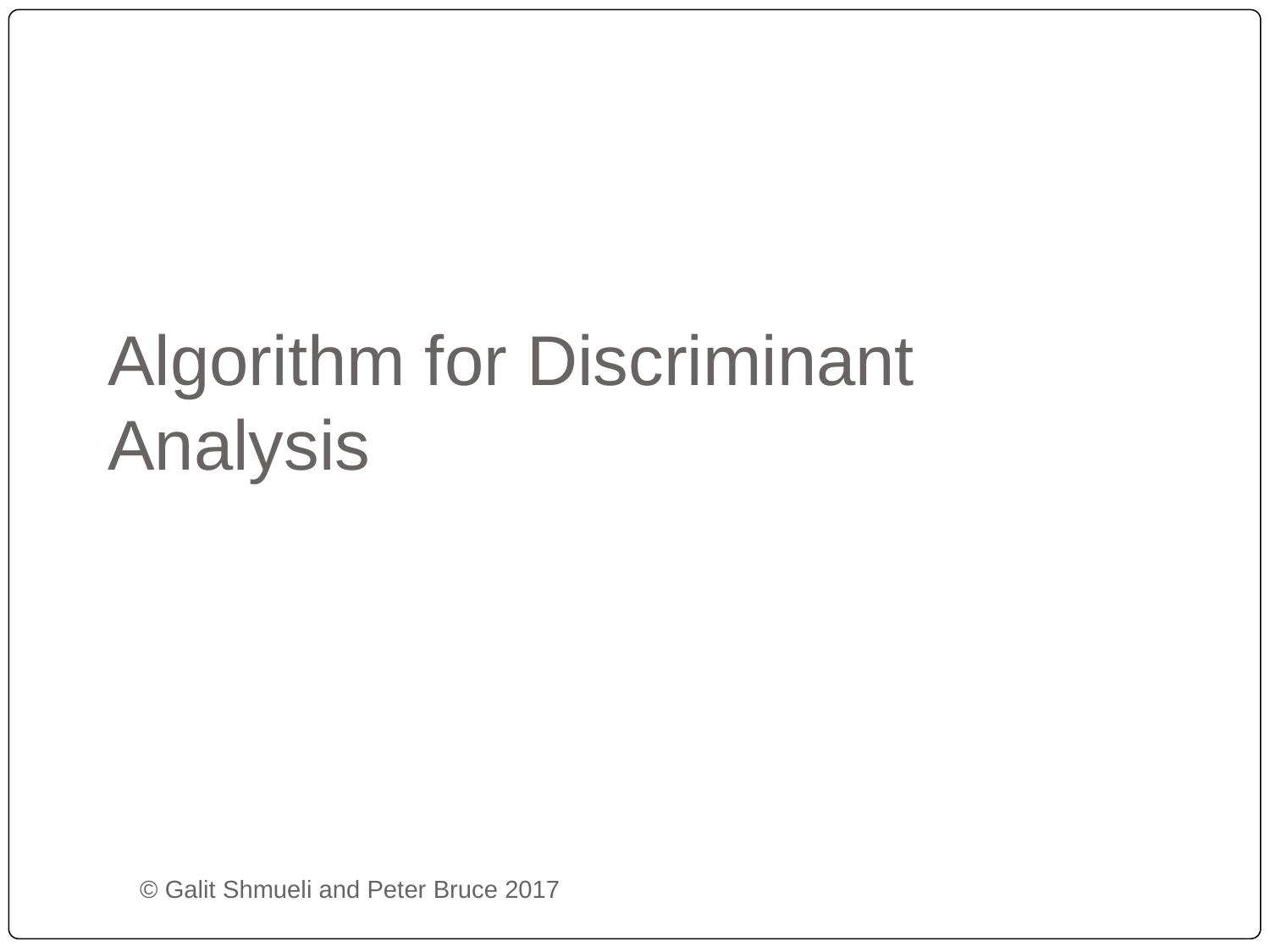

# Algorithm for Discriminant Analysis
© Galit Shmueli and Peter Bruce 2017